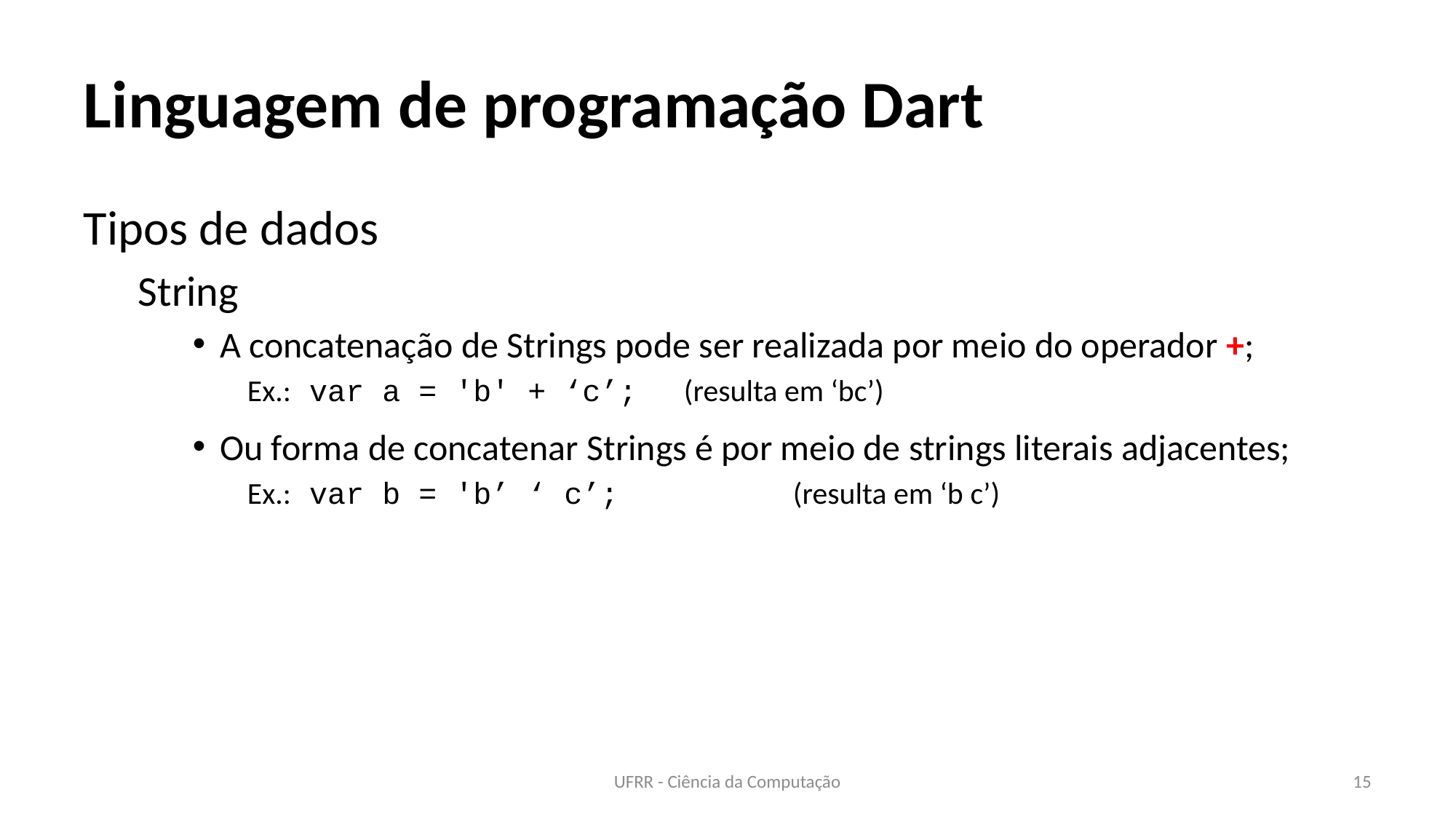

# Linguagem de programação Dart
Tipos de dados
String
A concatenação de Strings pode ser realizada por meio do operador +;
Ex.: var a = 'b' + ‘c’;	(resulta em ‘bc’)
Ou forma de concatenar Strings é por meio de strings literais adjacentes;
Ex.: var b = 'b’ ‘ c’;		(resulta em ‘b c’)

UFRR - Ciência da Computação
15